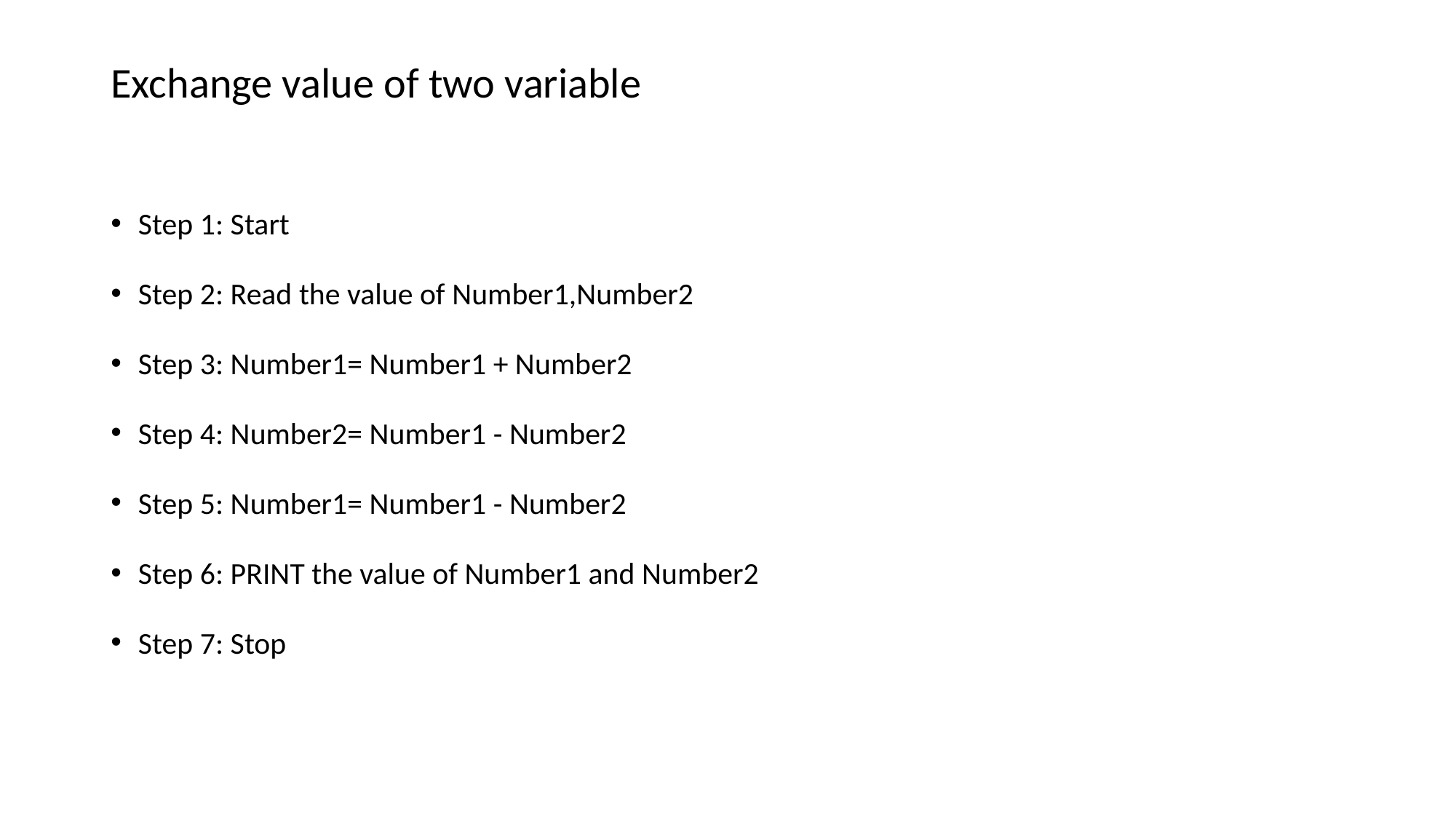

# Exchange value of two variable
Step 1: Start
Step 2: Read the value of Number1,Number2
Step 3: Number1= Number1 + Number2
Step 4: Number2= Number1 - Number2
Step 5: Number1= Number1 - Number2
Step 6: PRINT the value of Number1 and Number2
Step 7: Stop